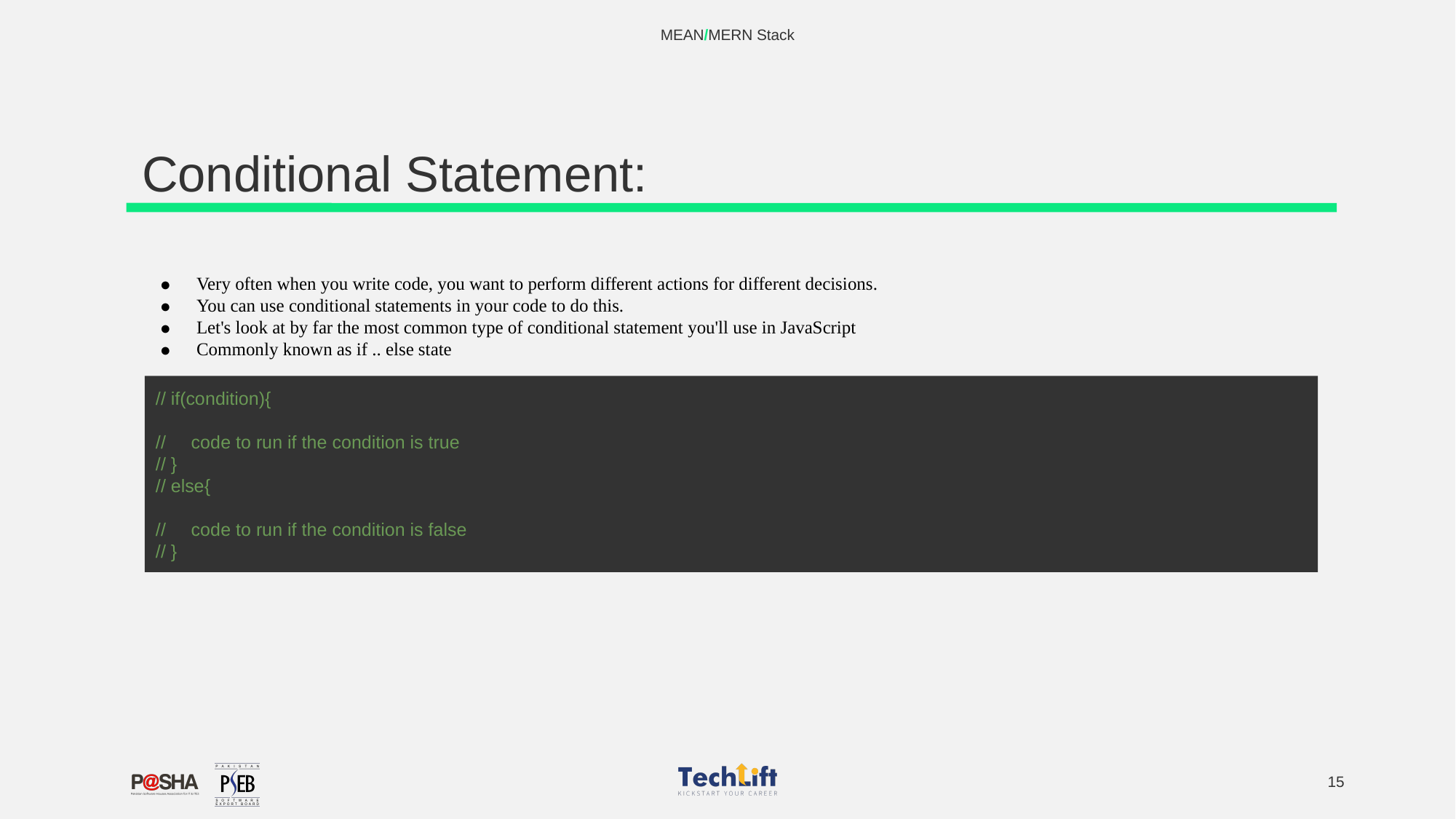

MEAN/MERN Stack
# Conditional Statement:

Very often when you write code, you want to perform different actions for different decisions.
You can use conditional statements in your code to do this.
Let's look at by far the most common type of conditional statement you'll use in JavaScript
Commonly known as if .. else state
// if(condition){

//     code to run if the condition is true
// }
// else{

//     code to run if the condition is false
// }
15